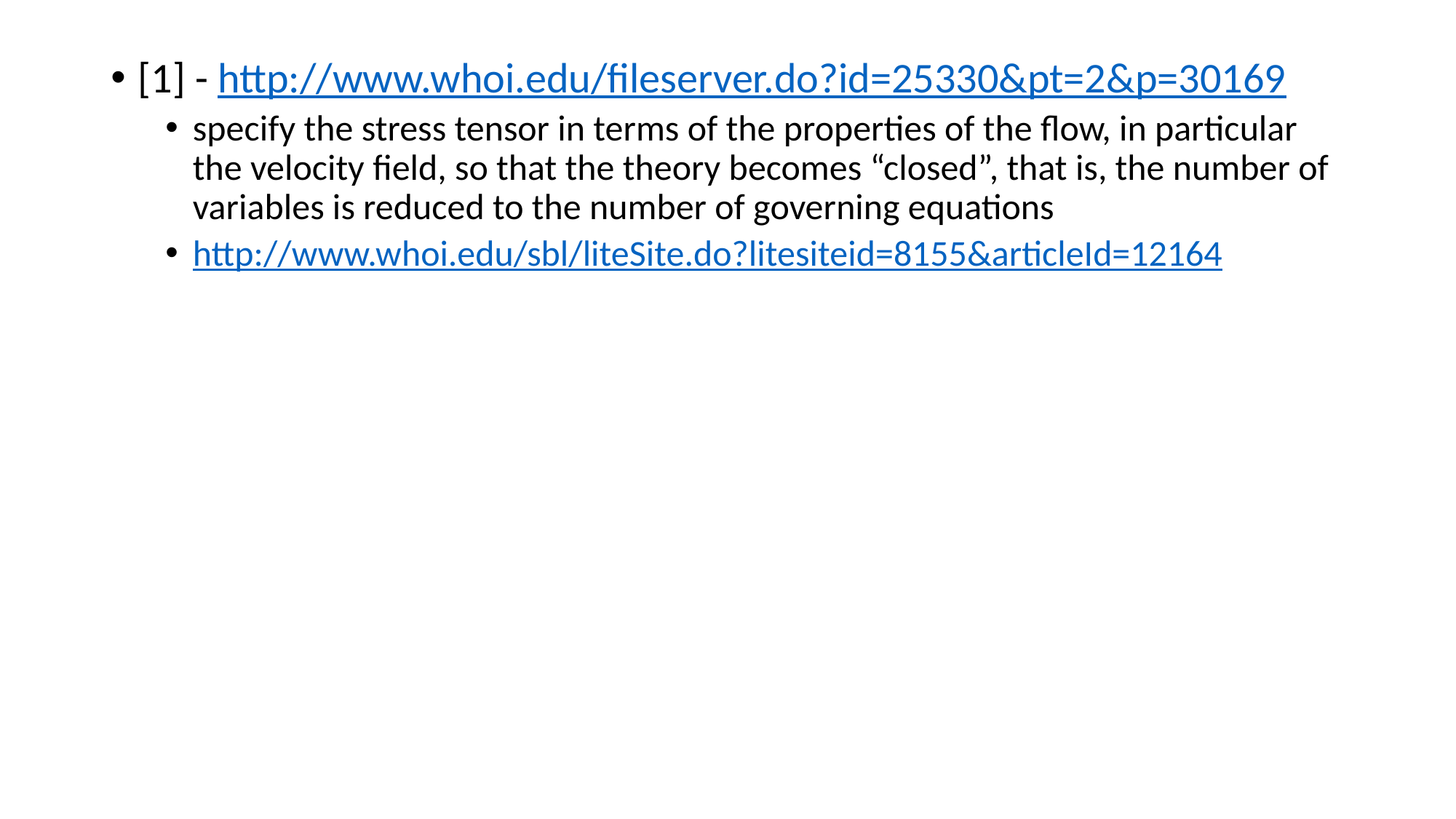

[1] - http://www.whoi.edu/fileserver.do?id=25330&pt=2&p=30169
specify the stress tensor in terms of the properties of the flow, in particular the velocity field, so that the theory becomes “closed”, that is, the number of variables is reduced to the number of governing equations
http://www.whoi.edu/sbl/liteSite.do?litesiteid=8155&articleId=12164